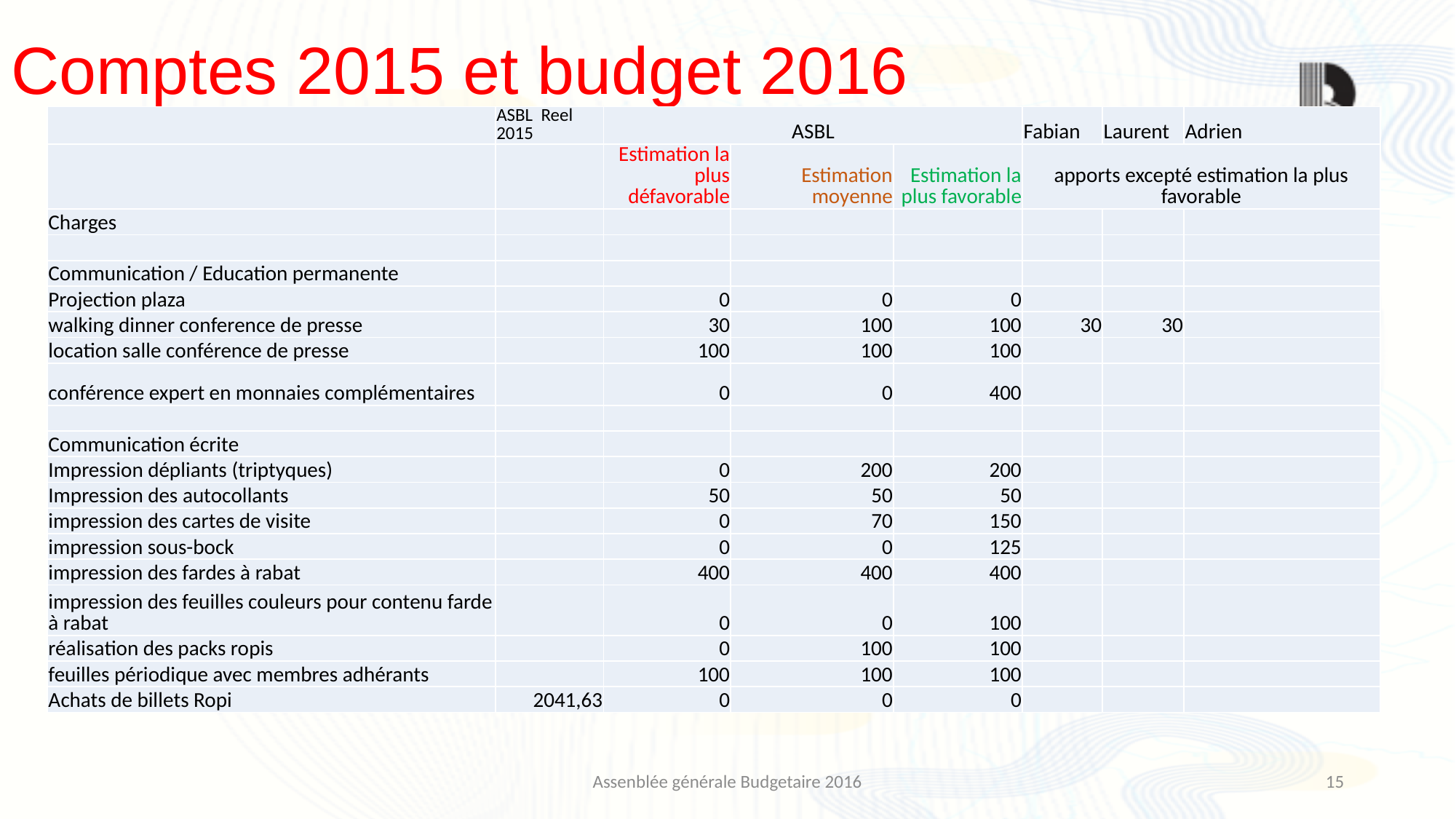

# Comptes 2015 et budget 2016
|  | ASBL Reel 2015 | ASBL |  |  | Fabian | Laurent | Adrien |
| --- | --- | --- | --- | --- | --- | --- | --- |
|  |  | Estimation la plus défavorable | Estimation moyenne | Estimation la plus favorable | apports excepté estimation la plus favorable |  |  |
| Charges |  |  |  |  |  |  |  |
|  |  |  |  |  |  |  |  |
| Communication / Education permanente |  |  |  |  |  |  |  |
| Projection plaza |  | 0 | 0 | 0 |  |  |  |
| walking dinner conference de presse |  | 30 | 100 | 100 | 30 | 30 |  |
| location salle conférence de presse |  | 100 | 100 | 100 |  |  |  |
| conférence expert en monnaies complémentaires |  | 0 | 0 | 400 |  |  |  |
|  |  |  |  |  |  |  |  |
| Communication écrite |  |  |  |  |  |  |  |
| Impression dépliants (triptyques) |  | 0 | 200 | 200 |  |  |  |
| Impression des autocollants |  | 50 | 50 | 50 |  |  |  |
| impression des cartes de visite |  | 0 | 70 | 150 |  |  |  |
| impression sous-bock |  | 0 | 0 | 125 |  |  |  |
| impression des fardes à rabat |  | 400 | 400 | 400 |  |  |  |
| impression des feuilles couleurs pour contenu farde à rabat |  | 0 | 0 | 100 |  |  |  |
| réalisation des packs ropis |  | 0 | 100 | 100 |  |  |  |
| feuilles périodique avec membres adhérants |  | 100 | 100 | 100 |  |  |  |
| Achats de billets Ropi | 2041,63 | 0 | 0 | 0 |  |  |  |
Assenblée générale Budgetaire 2016
15